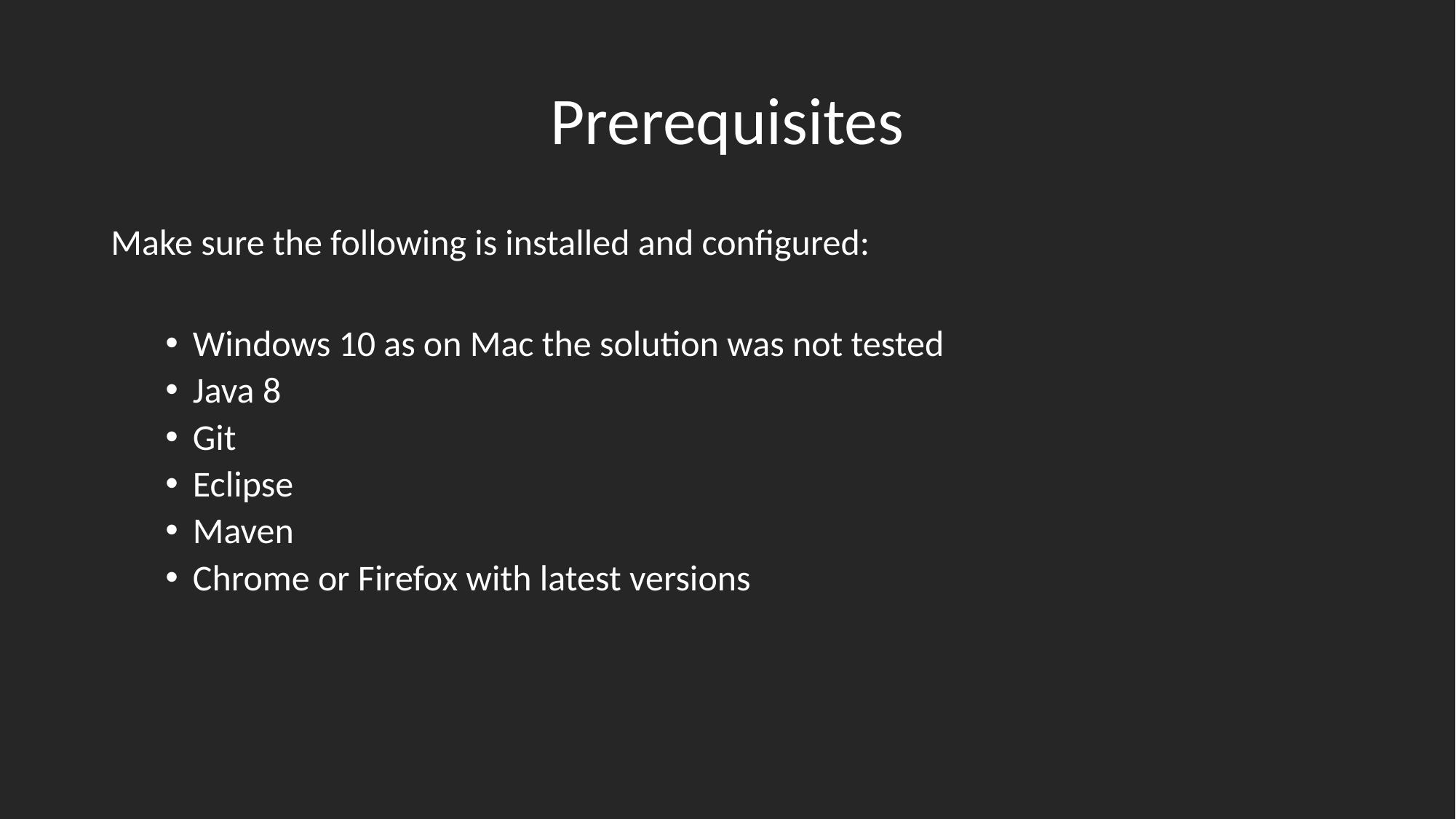

# Prerequisites
Make sure the following is installed and configured:

Windows 10 as on Mac the solution was not tested
Java 8
Git
Eclipse
Maven
Chrome or Firefox with latest versions